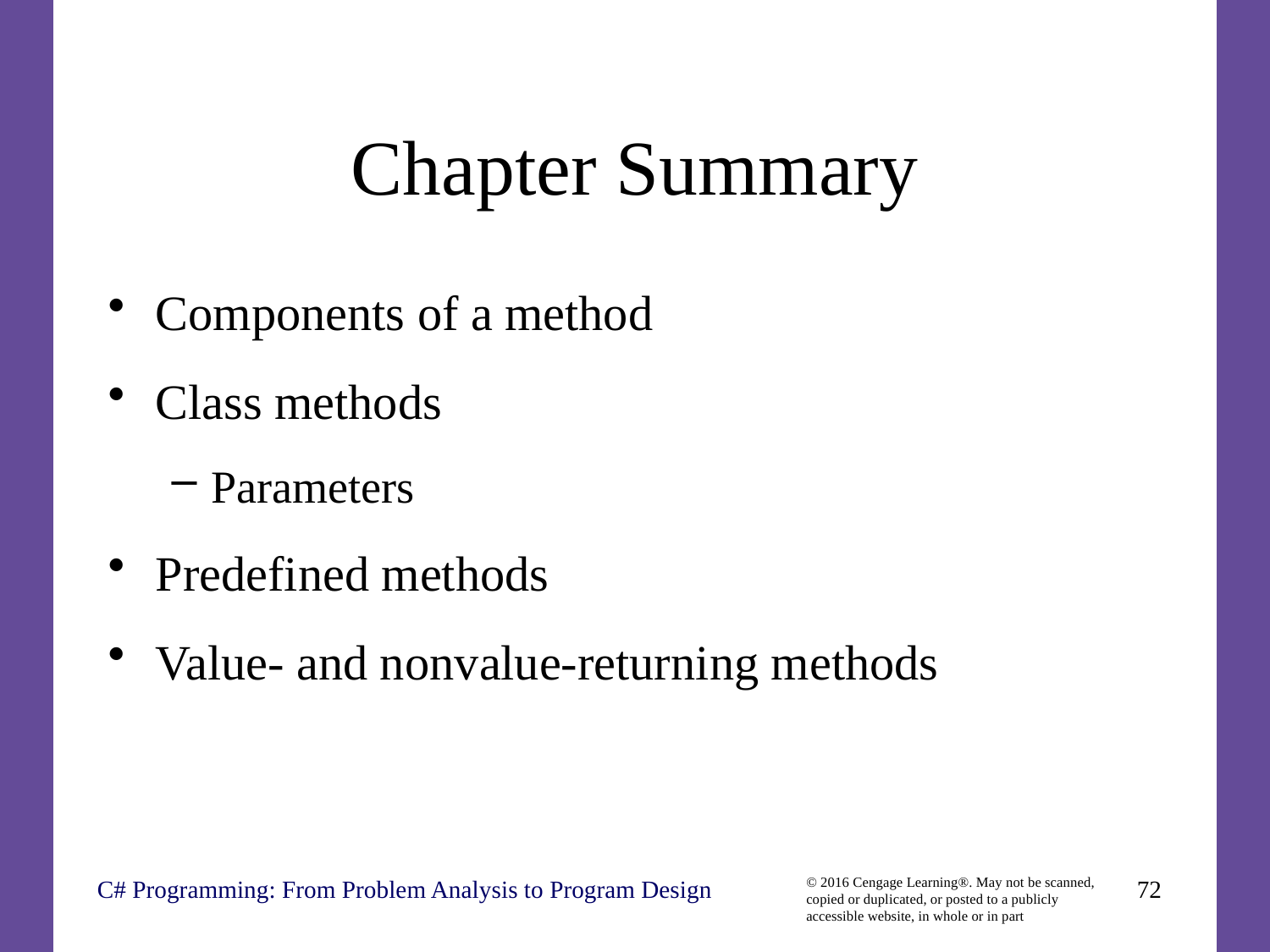

# Chapter Summary
Components of a method
Class methods
Parameters
Predefined methods
Value- and nonvalue-returning methods
C# Programming: From Problem Analysis to Program Design

72